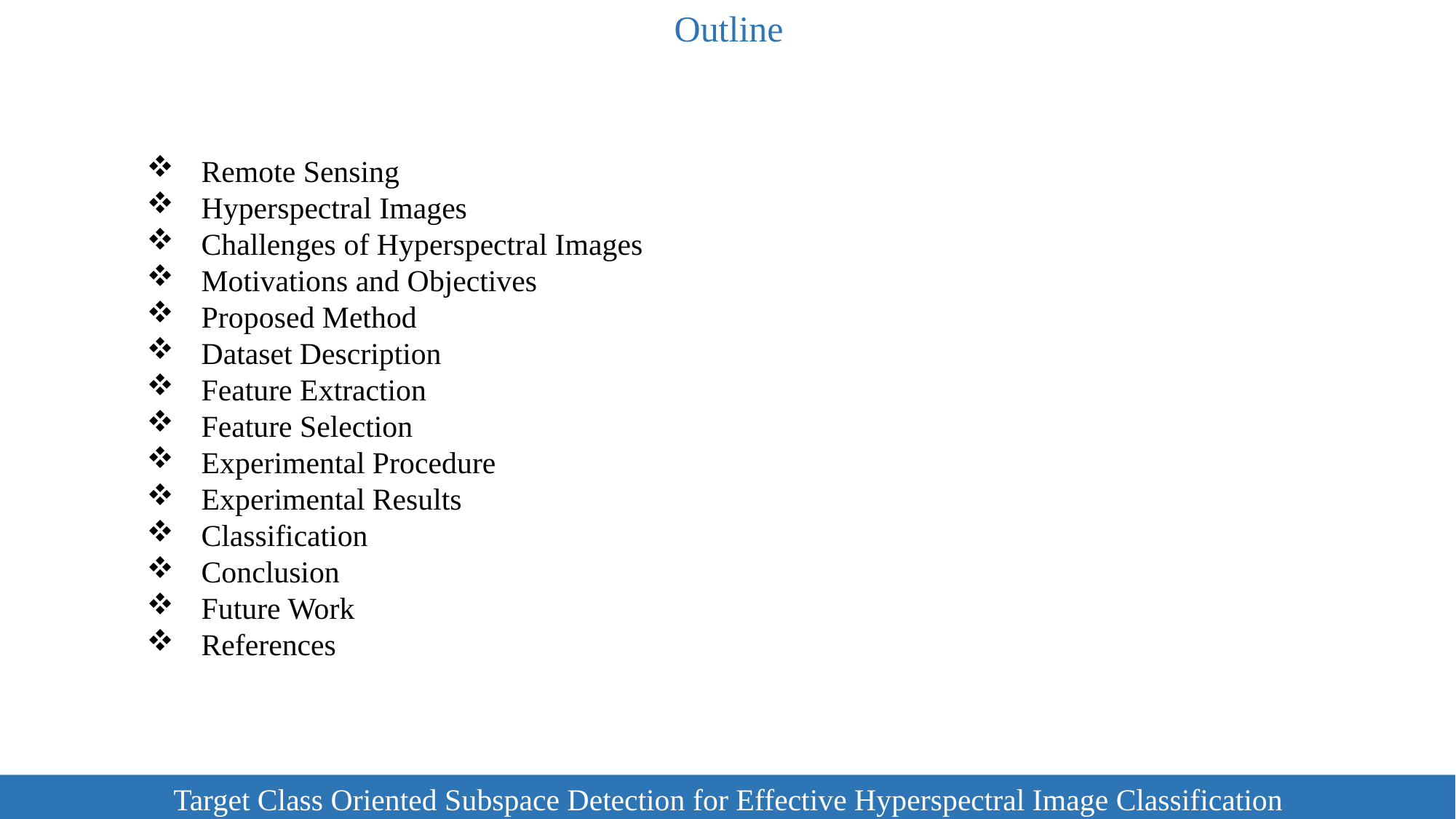

Outline
Remote Sensing
Hyperspectral Images
Challenges of Hyperspectral Images
Motivations and Objectives
Proposed Method
Dataset Description
Feature Extraction
Feature Selection
Experimental Procedure
Experimental Results
Classification
Conclusion
Future Work
References
2
	       Target Class Oriented Subspace Detection for Effective Hyperspectral Image Classification